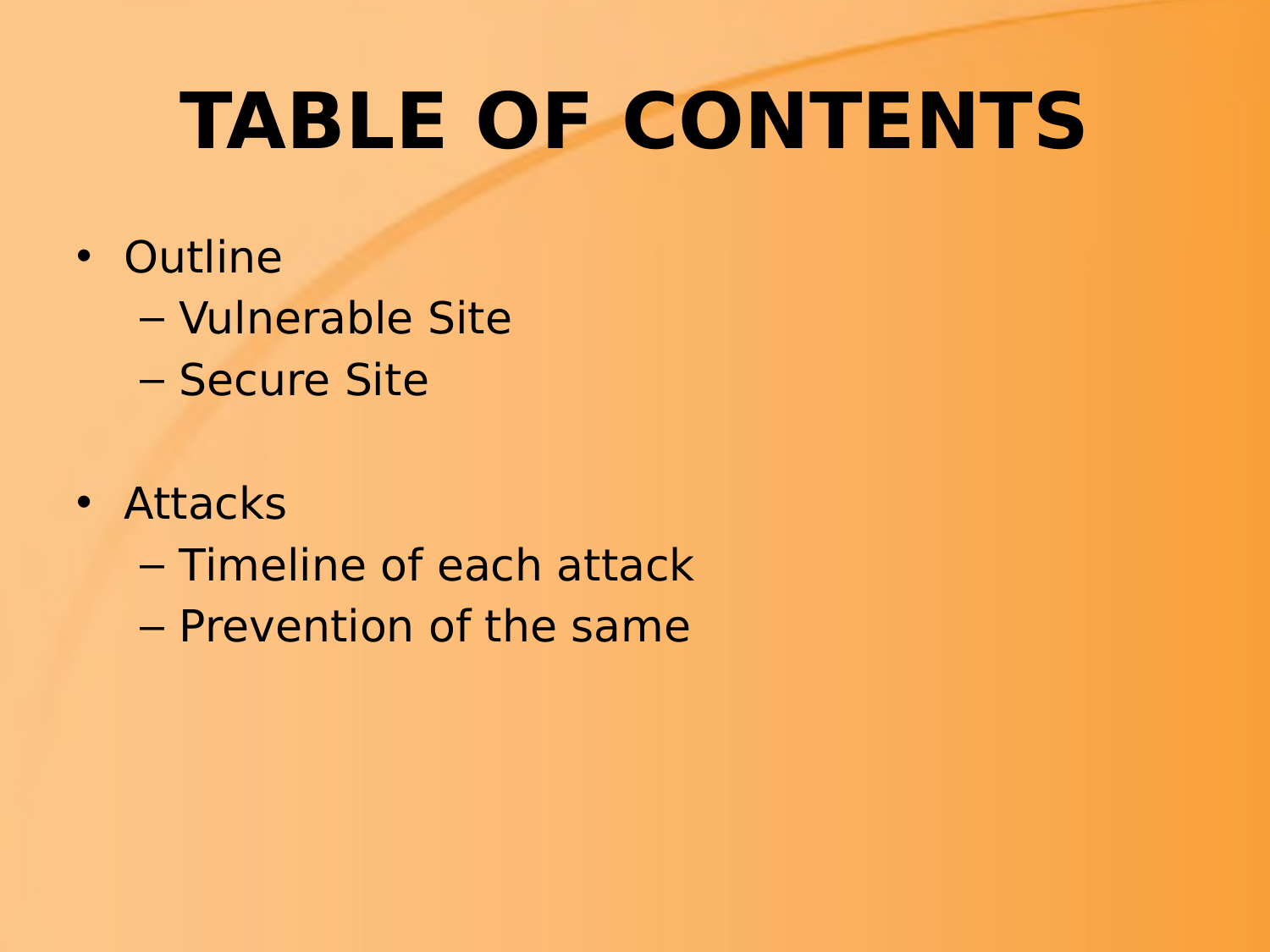

# TABLE OF CONTENTS
Outline
Vulnerable Site
Secure Site

Attacks
Timeline of each attack
Prevention of the same